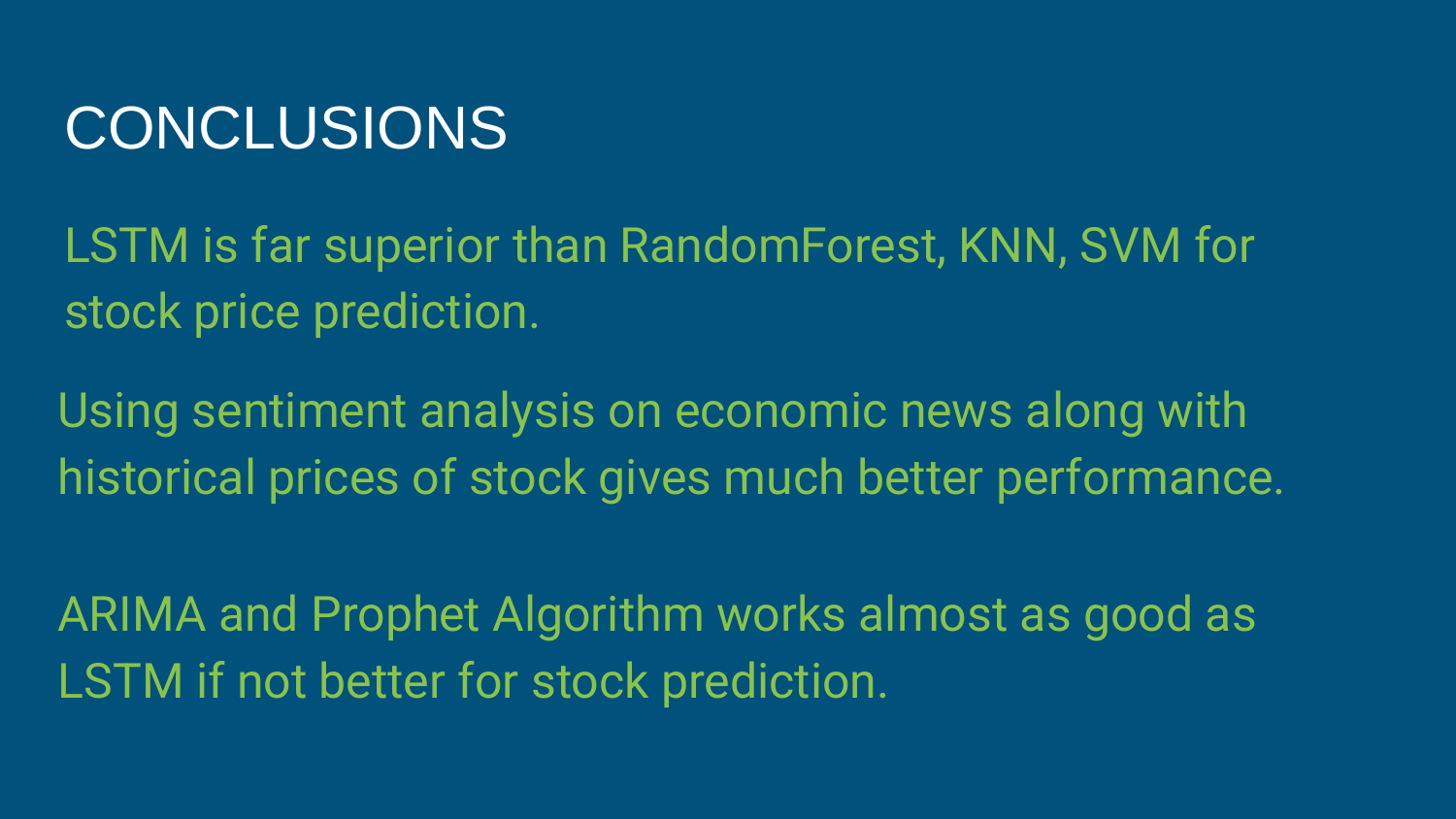

CONCLUSIONS
LSTM is far superior than RandomForest, KNN, SVM for stock price prediction.
Using sentiment analysis on economic news along with historical prices of stock gives much better performance.
ARIMA and Prophet Algorithm works almost as good as LSTM if not better for stock prediction.